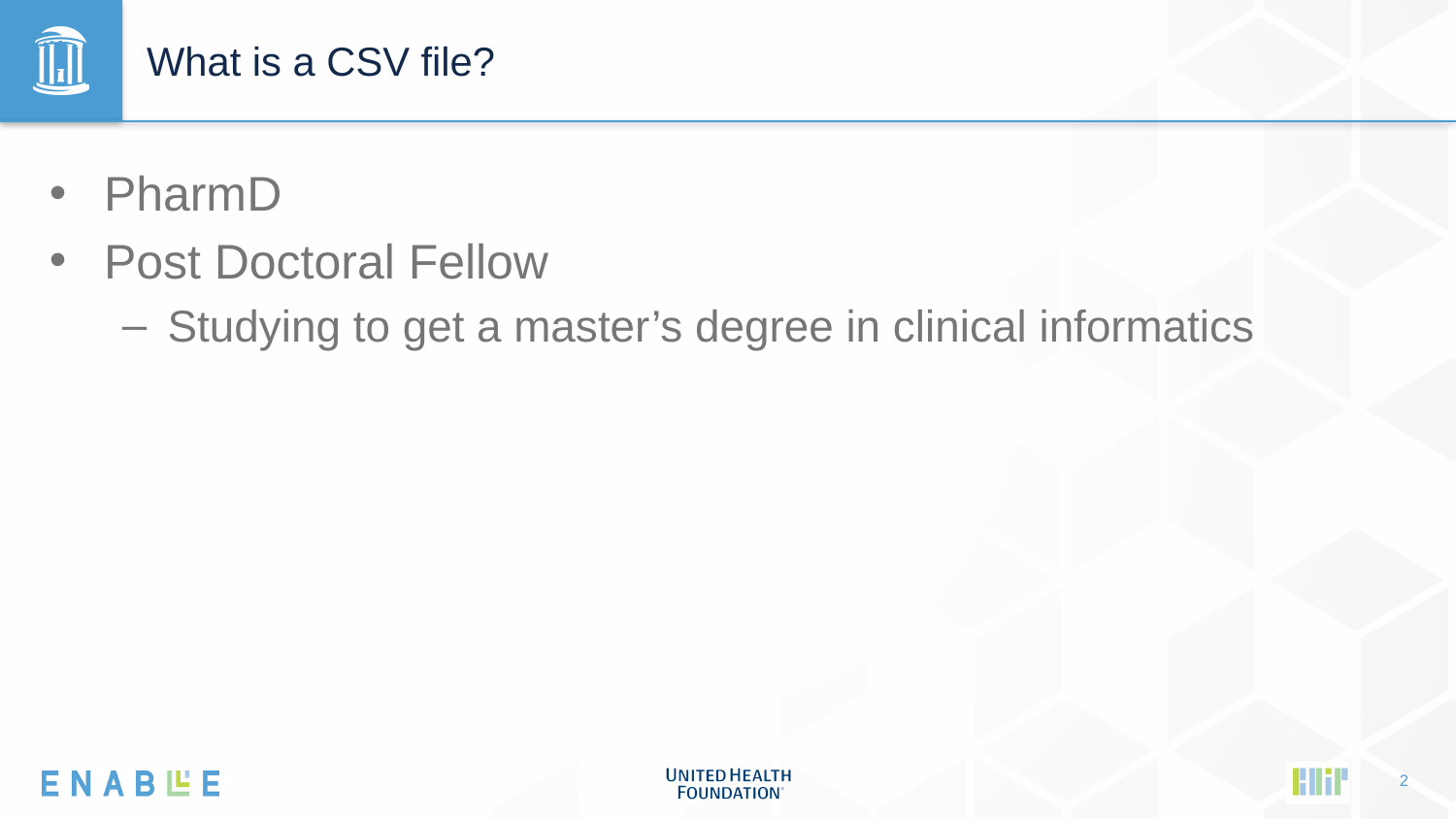

# What is a CSV file?
PharmD
Post Doctoral Fellow
Studying to get a master’s degree in clinical informatics
2